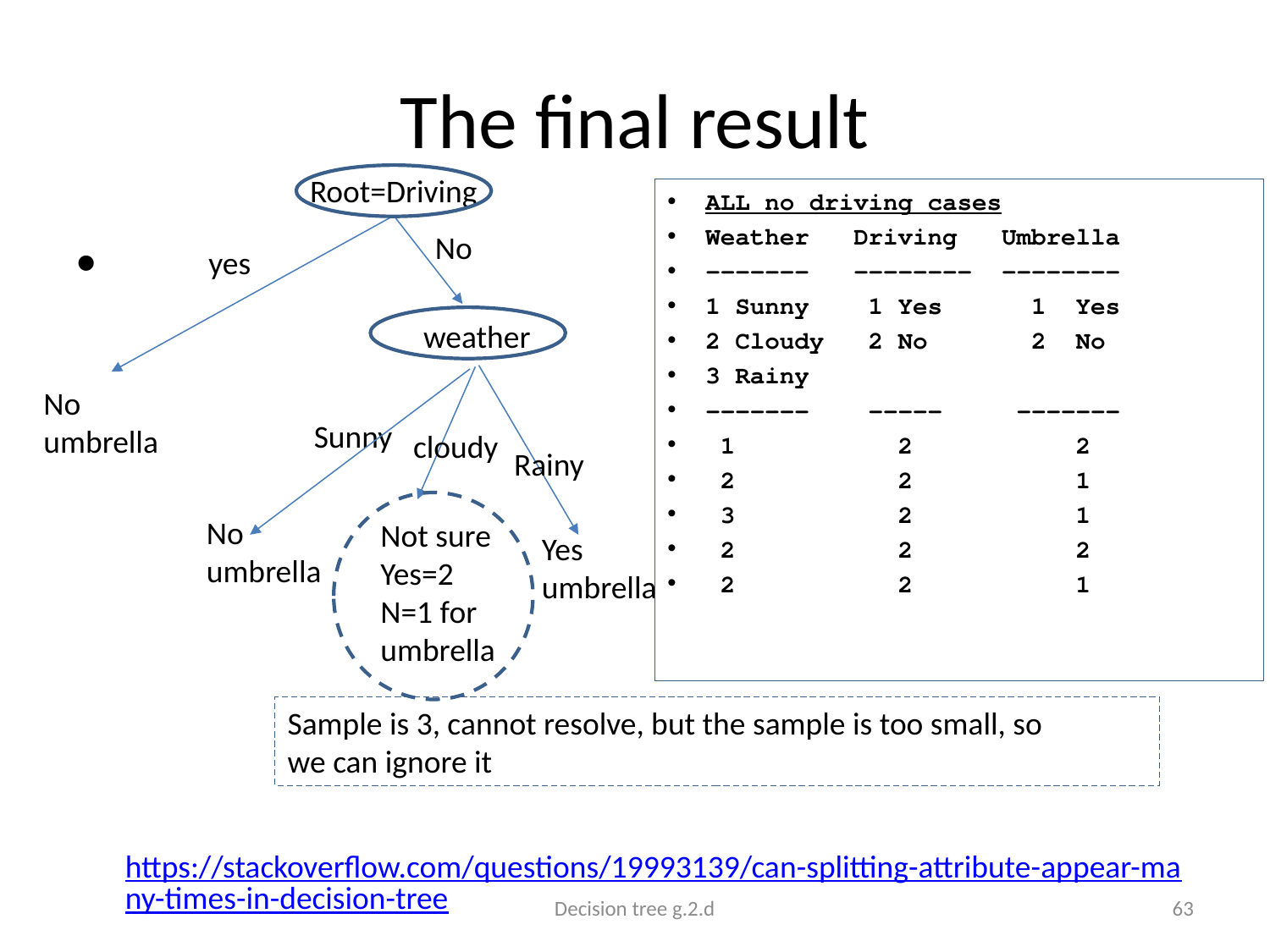

# The final result
Root=Driving

ALL no driving cases
Weather   Driving   Umbrella
-------   --------  --------
1 Sunny    1 Yes      1  Yes
2 Cloudy   2 No       2  No
3 Rainy
-------    -----     -------
 1           2           2
 2           2           1
 3           2           1
 2           2           2
 2           2           1

No

yes

weather
No
umbrella
Sunny
cloudy
Rainy

No
umbrella
Not sure
Yes=2
N=1 for
umbrella
Yes
umbrella
Sample is 3, cannot resolve, but the sample is too small, so
we can ignore it
https://stackoverflow.com/questions/19993139/can-splitting-attribute-appear-many-times-in-decision-tree
Decision tree g.2.d
63